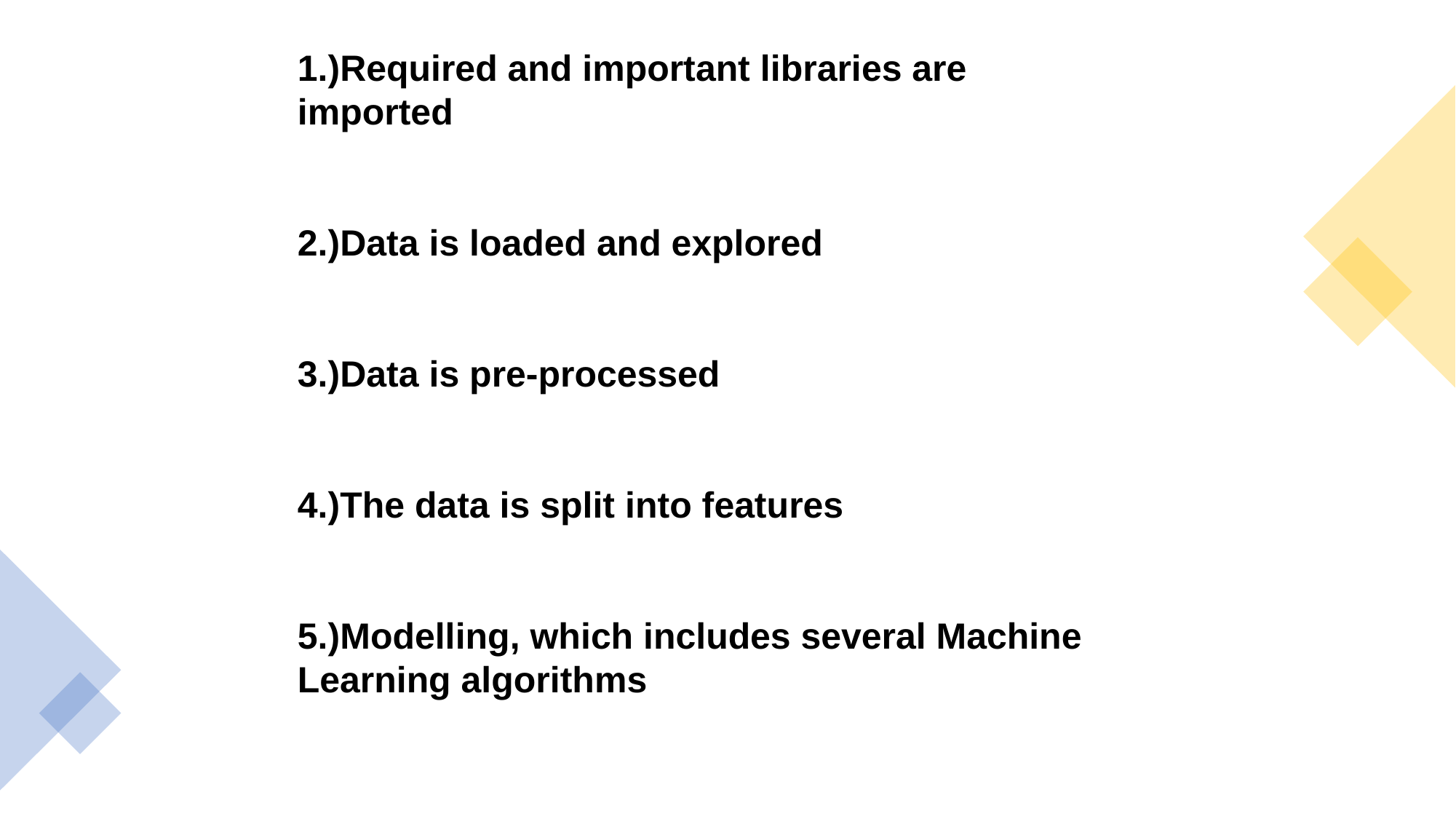

1.)Required and important libraries are imported

2.)Data is loaded and explored

3.)Data is pre-processed

4.)The data is split into features

5.)Modelling, which includes several Machine Learning algorithms